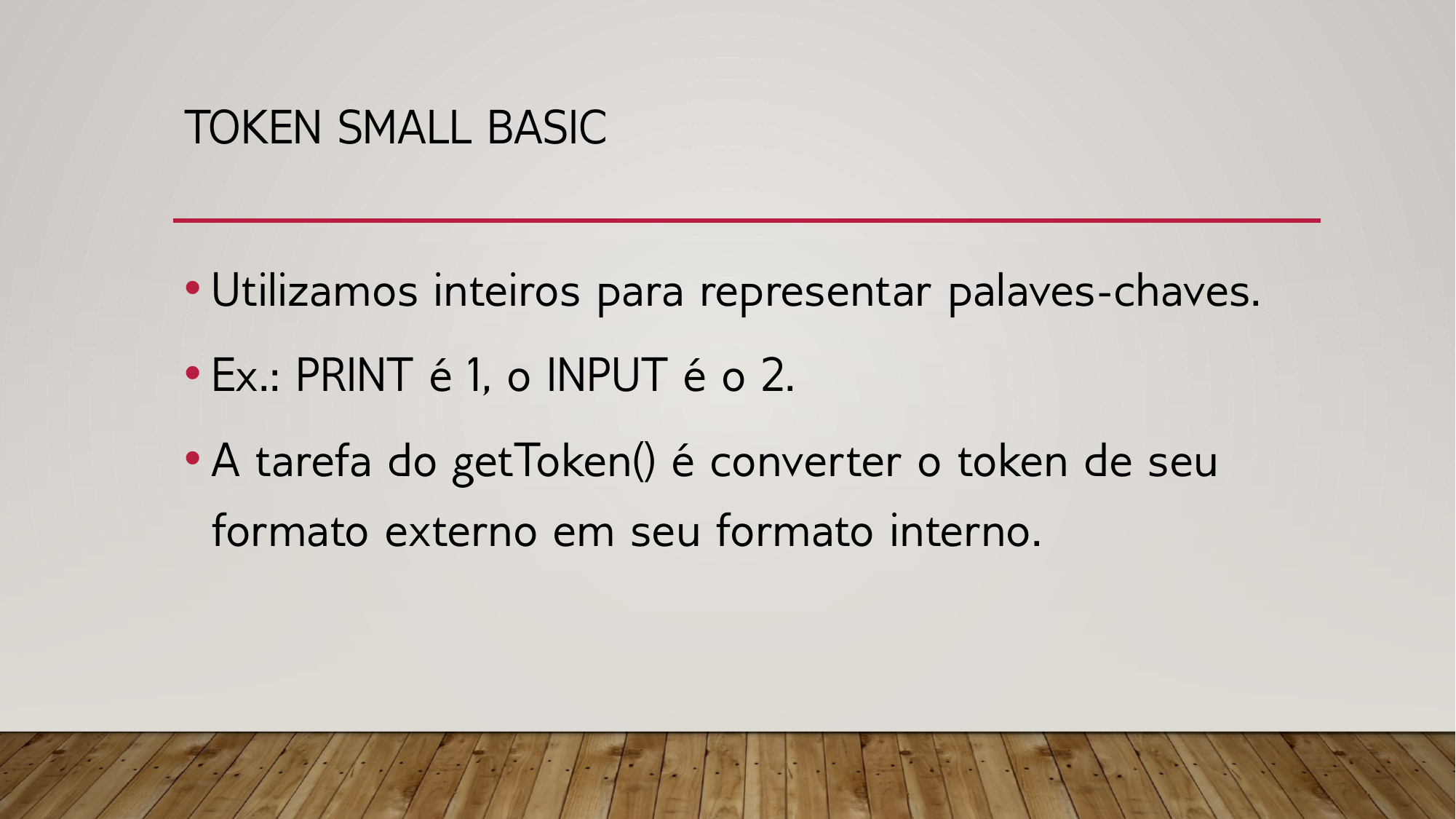

# Token Small basic
Utilizamos inteiros para representar palaves-chaves.
Ex.: PRINT é 1, o INPUT é o 2.
A tarefa do getToken() é converter o token de seu formato externo em seu formato interno.